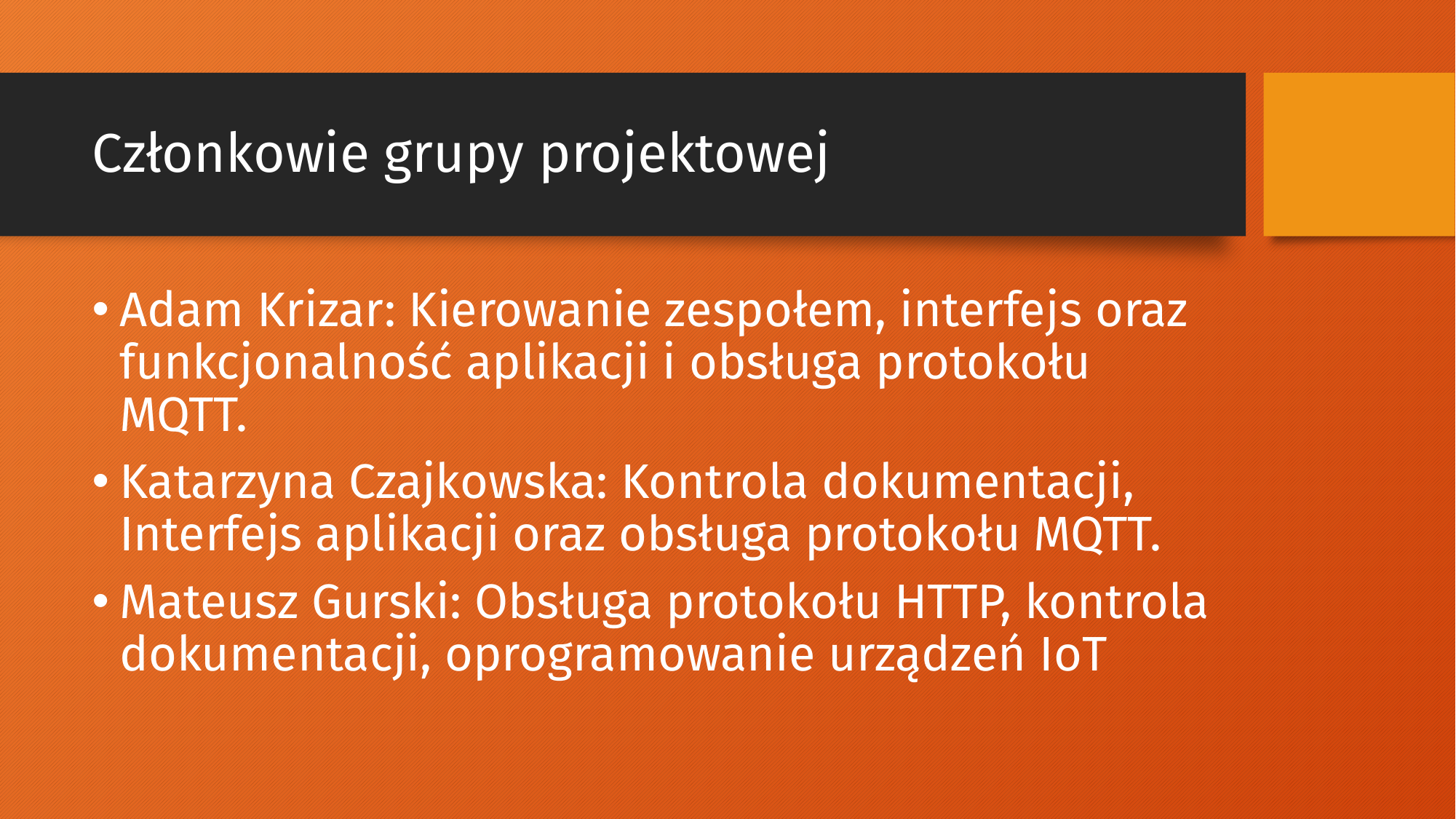

# Członkowie grupy projektowej
Adam Krizar: Kierowanie zespołem, interfejs oraz funkcjonalność aplikacji i obsługa protokołu MQTT.
Katarzyna Czajkowska: Kontrola dokumentacji, Interfejs aplikacji oraz obsługa protokołu MQTT.
Mateusz Gurski: Obsługa protokołu HTTP, kontrola dokumentacji, oprogramowanie urządzeń IoT